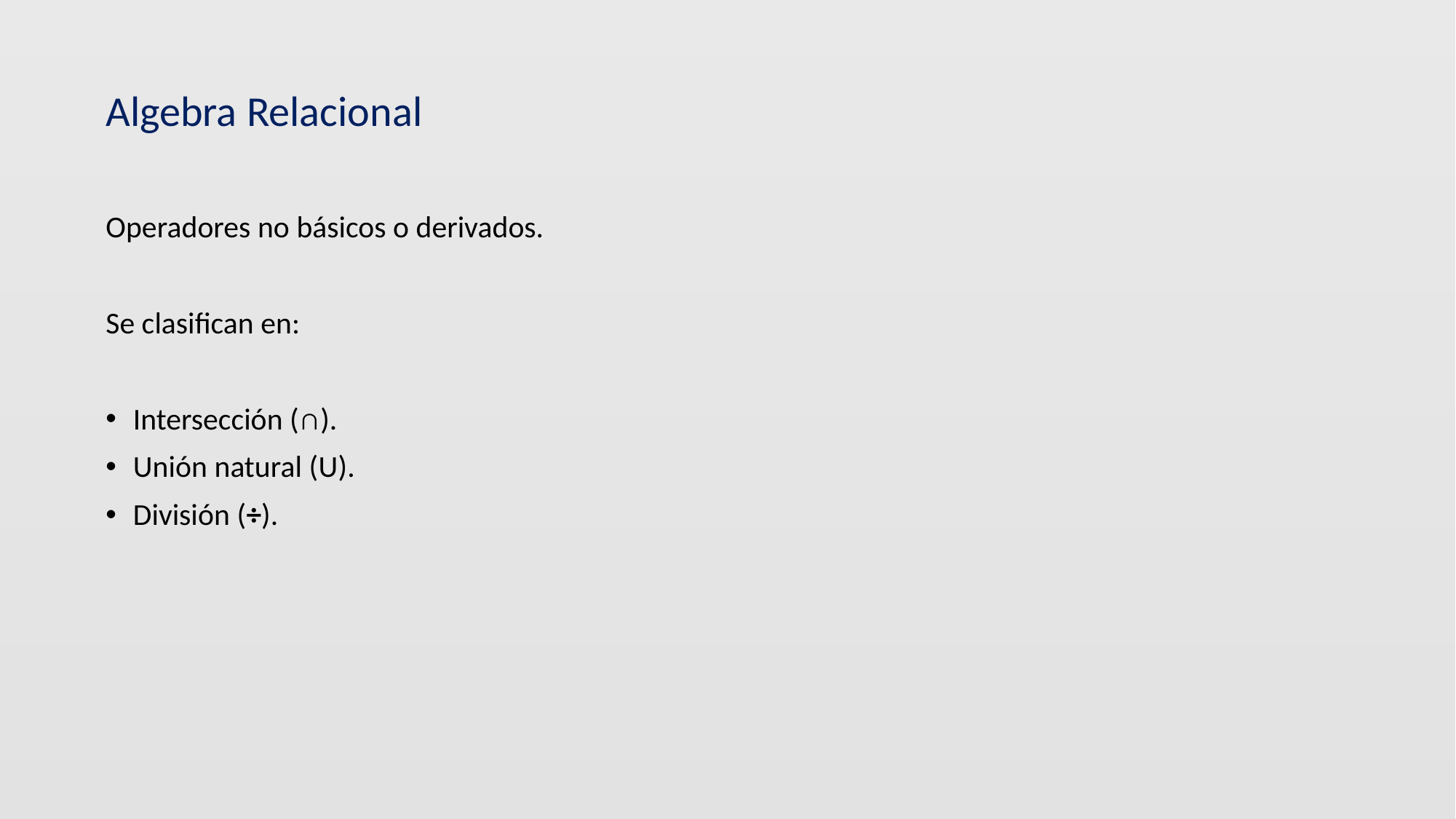

Algebra Relacional

Operadores no básicos o derivados.

Se clasifican en:

Intersección (∩).
Unión natural (U).
División (÷).